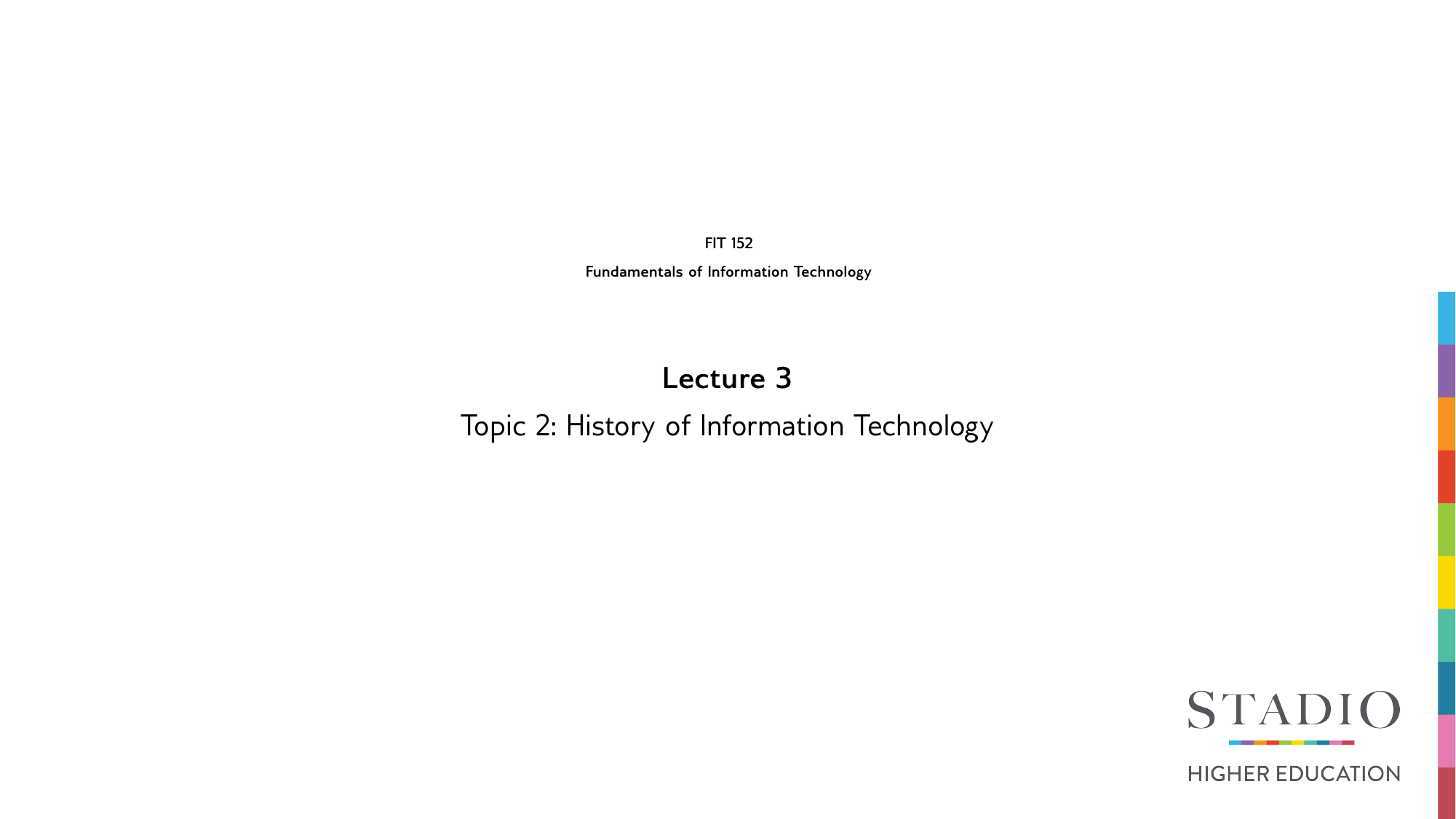

# FIT 152 Fundamentals of Information Technology
Lecture 3
Topic 2: History of Information Technology